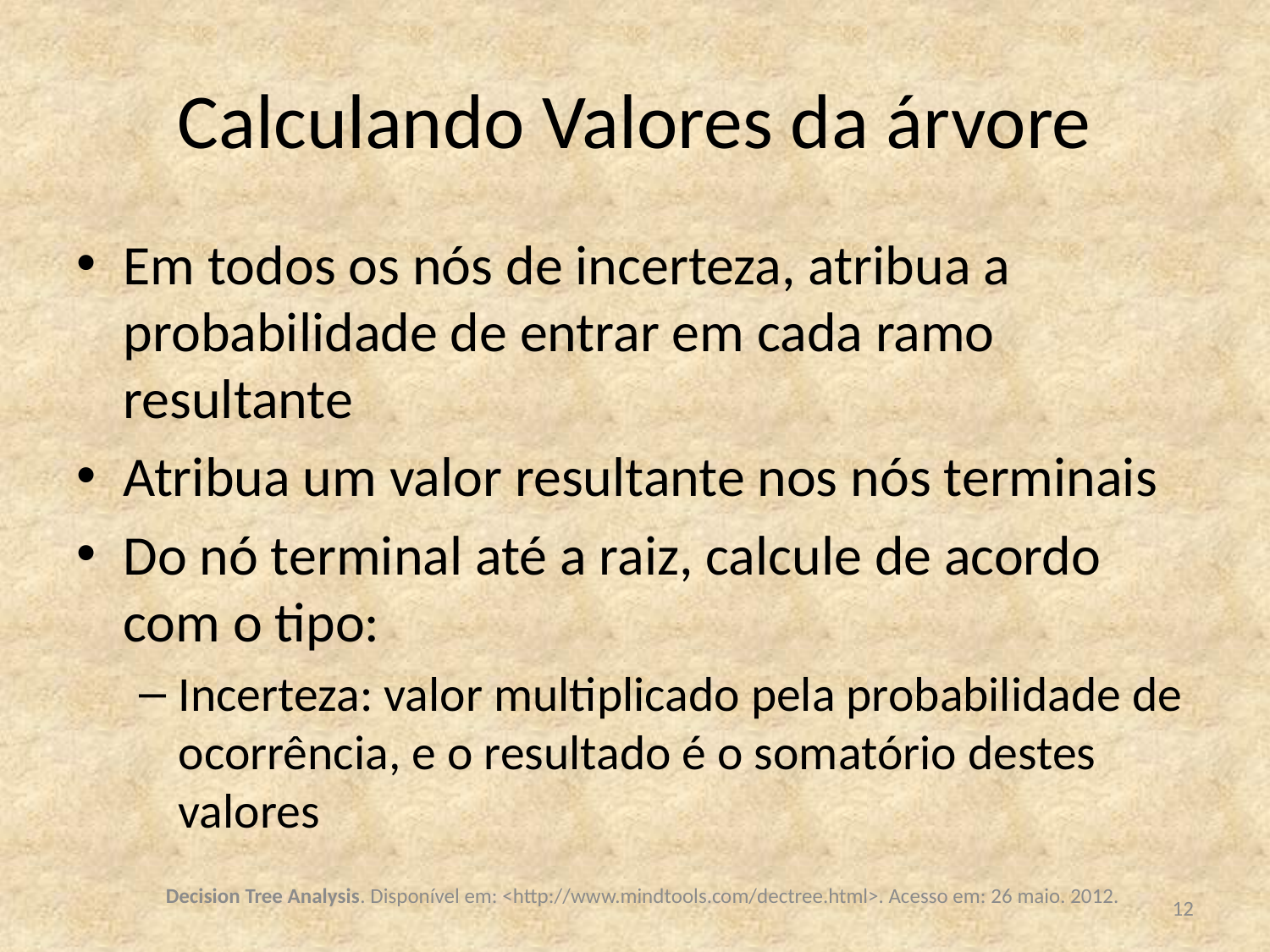

# Calculando Valores da árvore
Em todos os nós de incerteza, atribua a probabilidade de entrar em cada ramo resultante
Atribua um valor resultante nos nós terminais
Do nó terminal até a raiz, calcule de acordo com o tipo:
Incerteza: valor multiplicado pela probabilidade de ocorrência, e o resultado é o somatório destes valores

Decision Tree Analysis. Disponível em: <http://www.mindtools.com/dectree.html>. Acesso em: 26 maio. 2012.

12